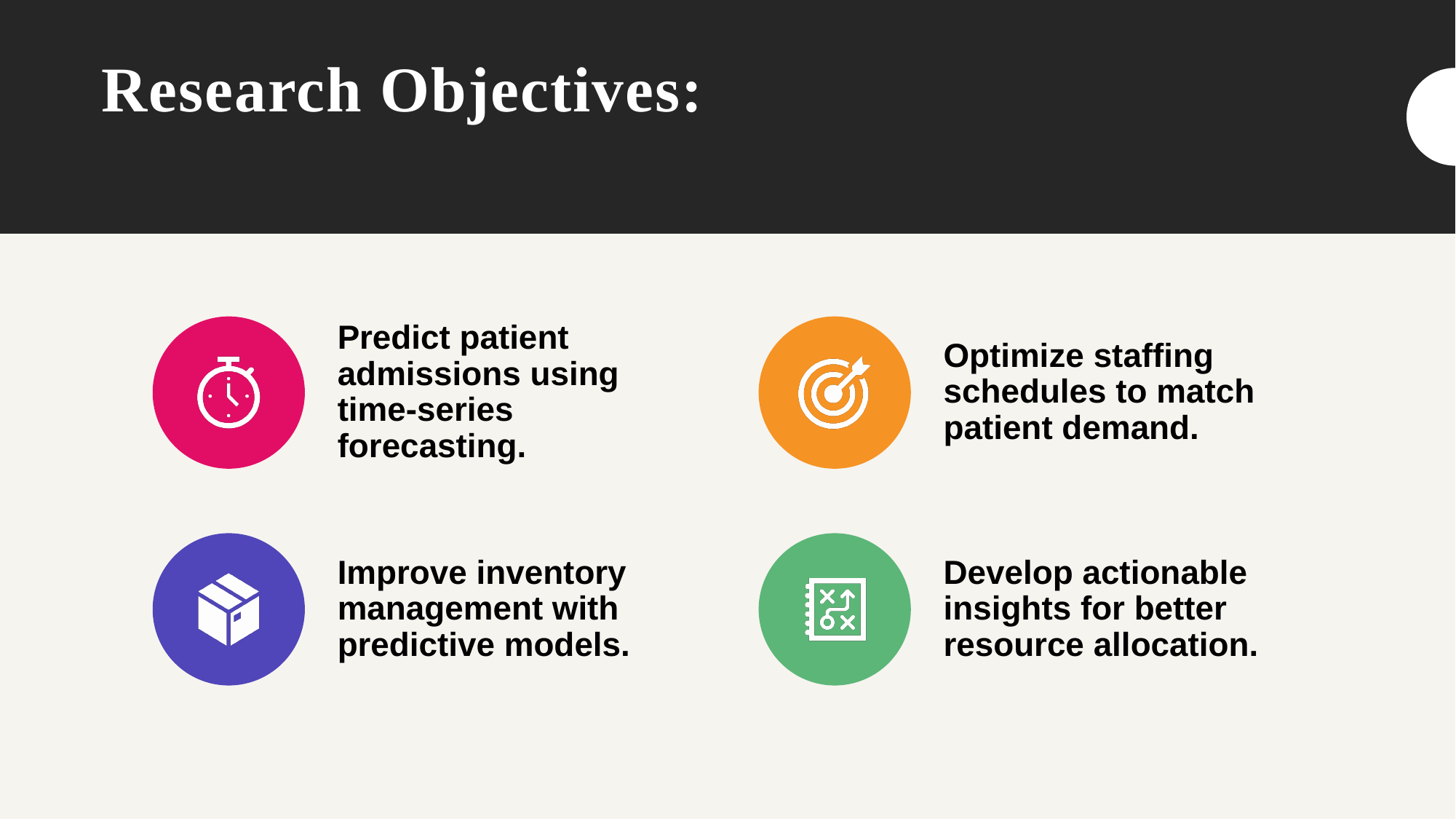

# Research Objectives:

Predict patient admissions using time-series forecasting.
Optimize staffing schedules to match patient demand.
Improve inventory management with predictive models.
Develop actionable insights for better resource allocation.